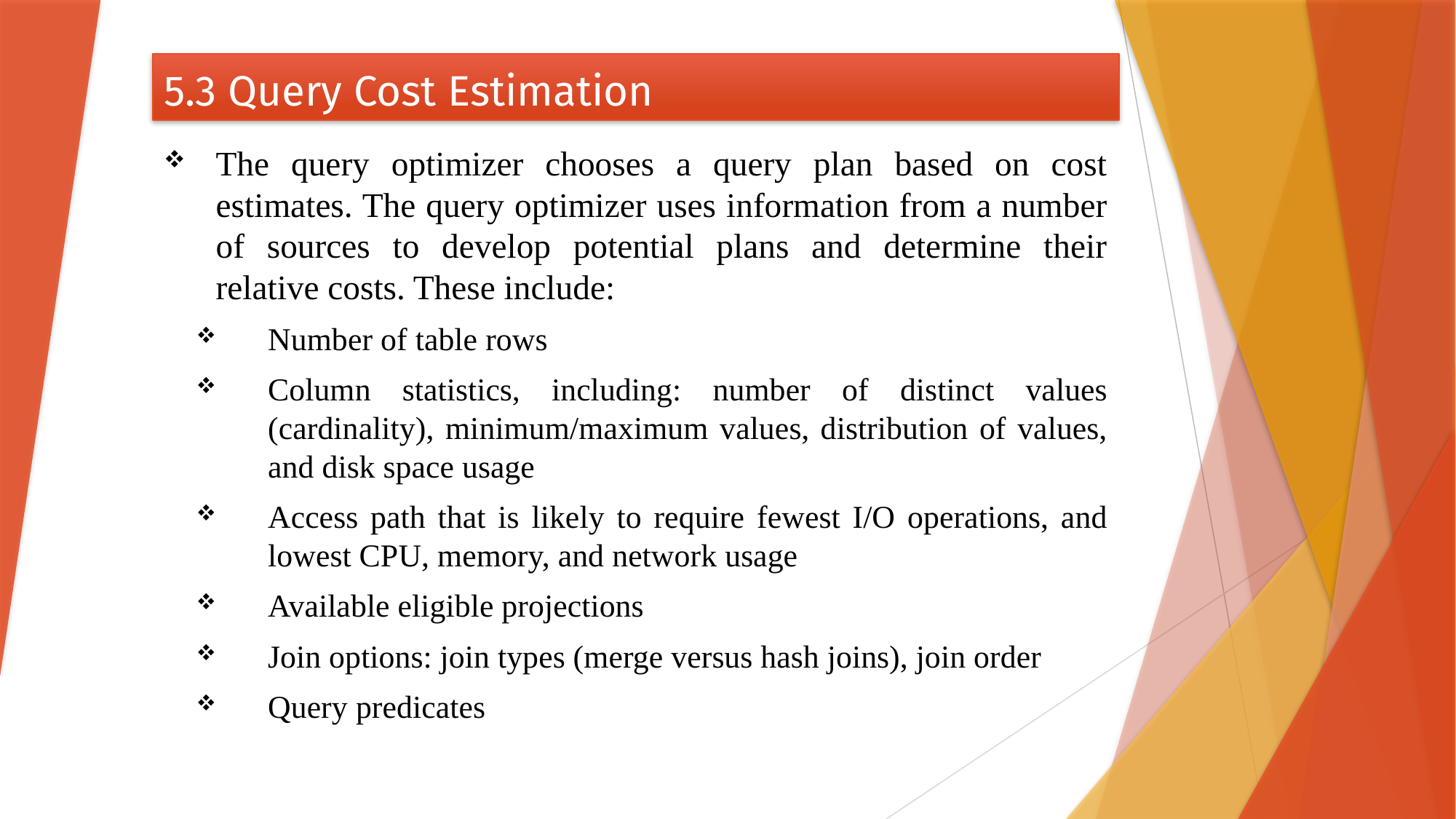

# 5.3 Query Cost Estimation
The query optimizer chooses a query plan based on cost estimates. The query optimizer uses information from a number of sources to develop potential plans and determine their relative costs. These include:
Number of table rows
Column statistics, including: number of distinct values (cardinality), minimum/maximum values, distribution of values, and disk space usage
Access path that is likely to require fewest I/O operations, and lowest CPU, memory, and network usage
Available eligible projections
Join options: join types (merge versus hash joins), join order
Query predicates